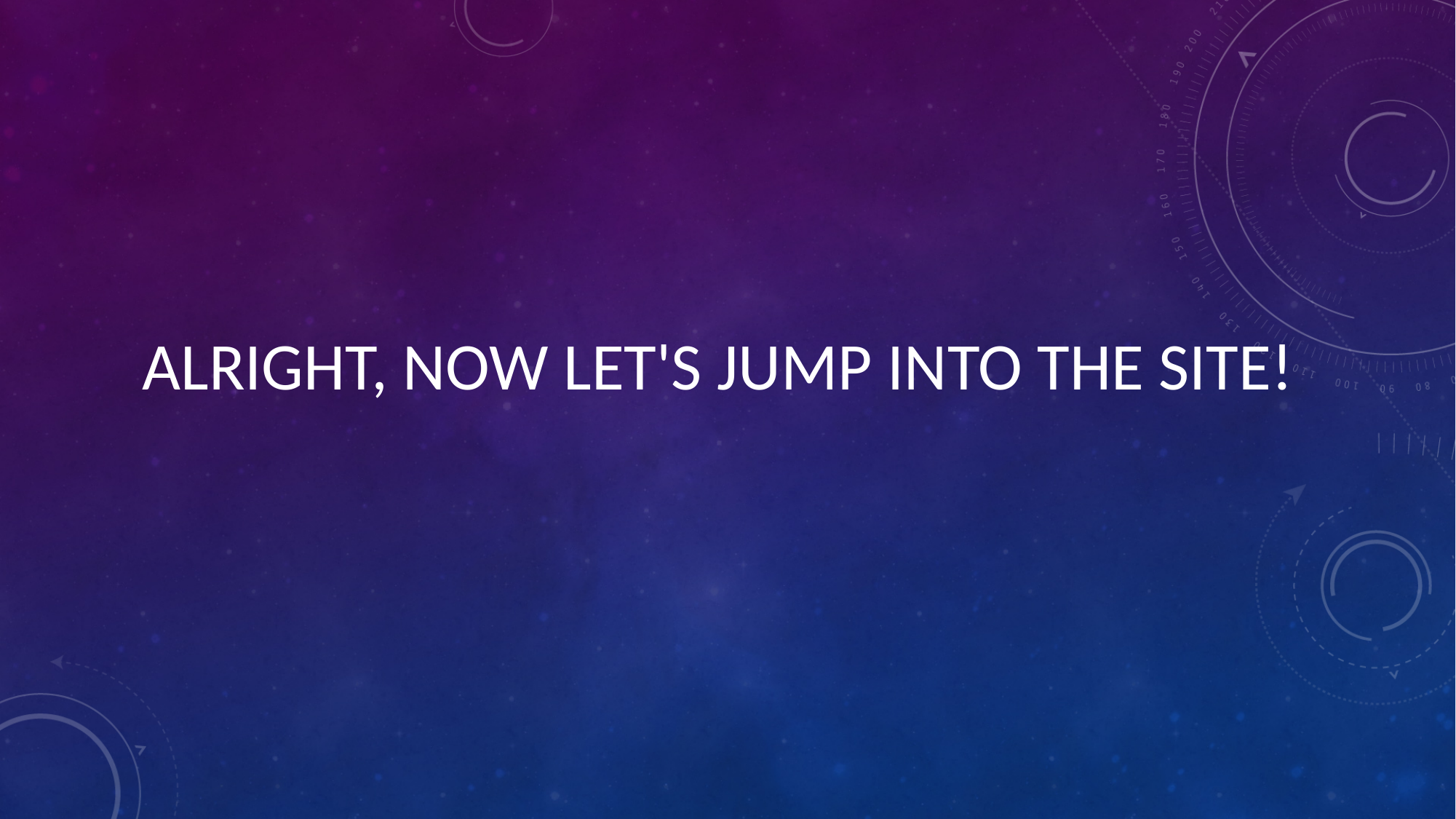

ALRIGHT, NOW LET'S JUMP INTO THE SITE!